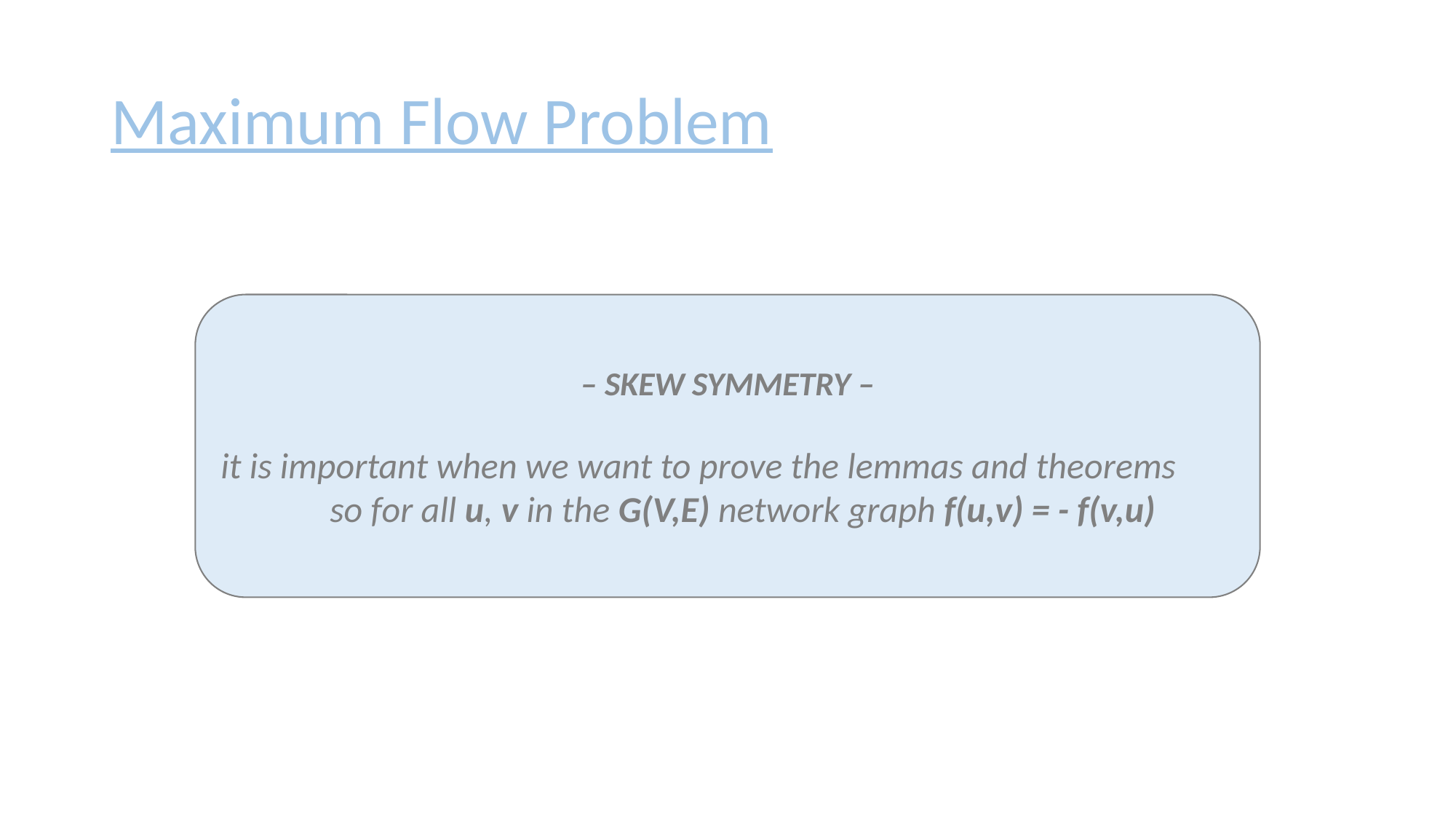

# Maximum Flow Problem
– SKEW SYMMETRY –

it is important when we want to prove the lemmas and theorems
	so for all u, v in the G(V,E) network graph f(u,v) = - f(v,u)